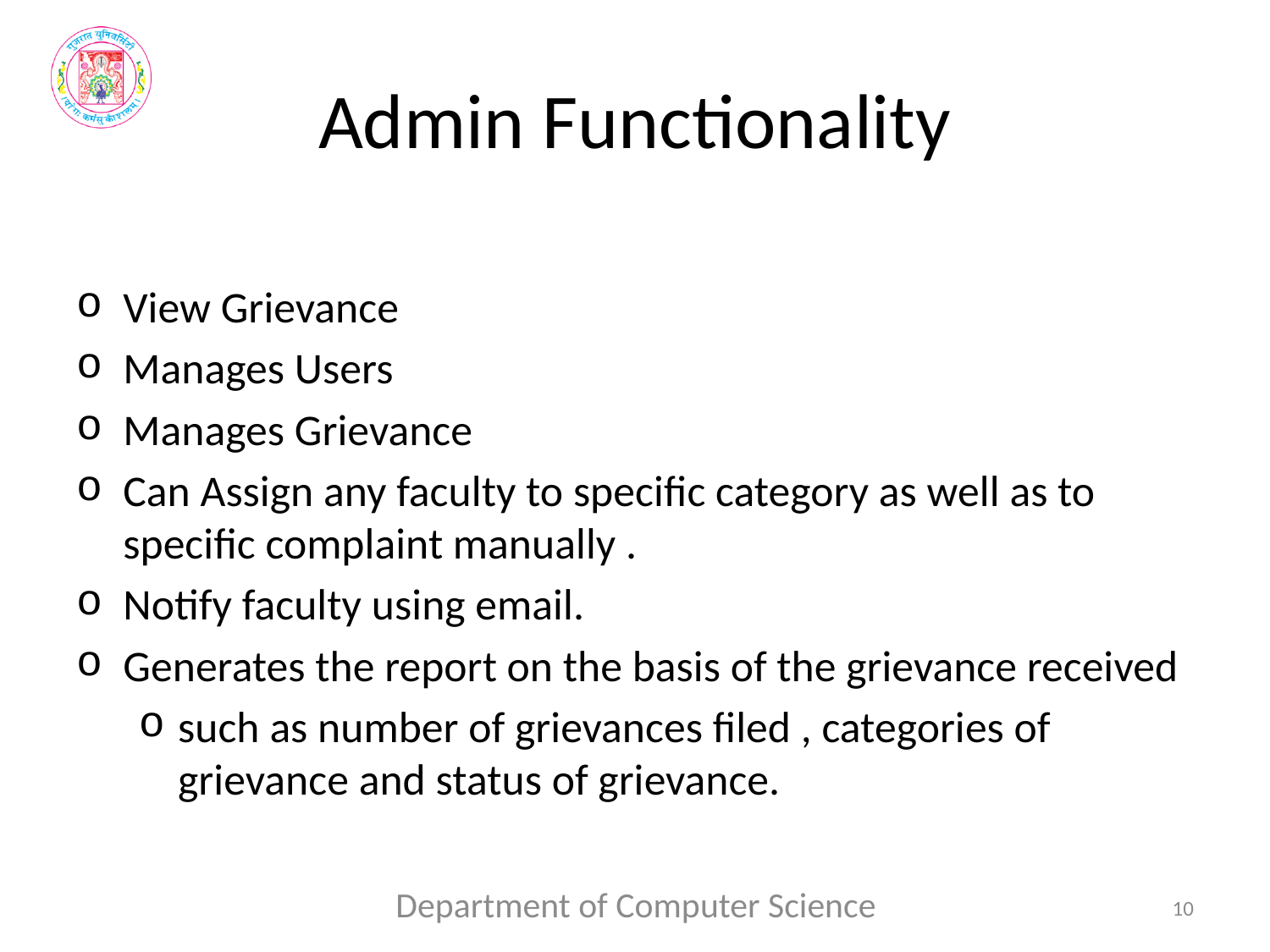

# Admin Functionality

View Grievance
Manages Users
Manages Grievance
Can Assign any faculty to specific category as well as to specific complaint manually .
Notify faculty using email.
Generates the report on the basis of the grievance received
such as number of grievances filed , categories of grievance and status of grievance.
Department of Computer Science
10